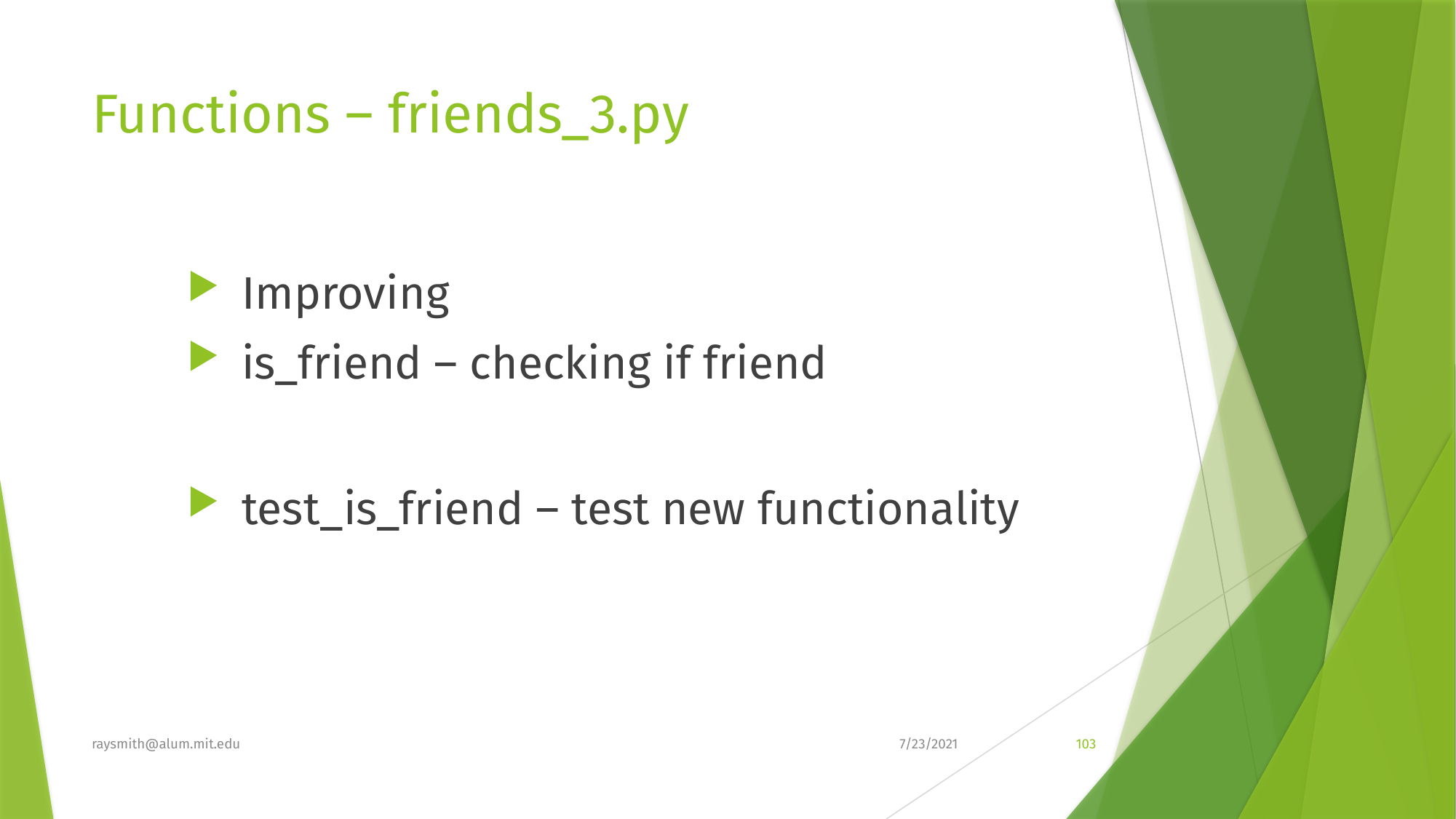

# Functions – friends_3.py
Improving
is_friend – checking if friend

test_is_friend – test new functionality

raysmith@alum.mit.edu
7/23/2021
103